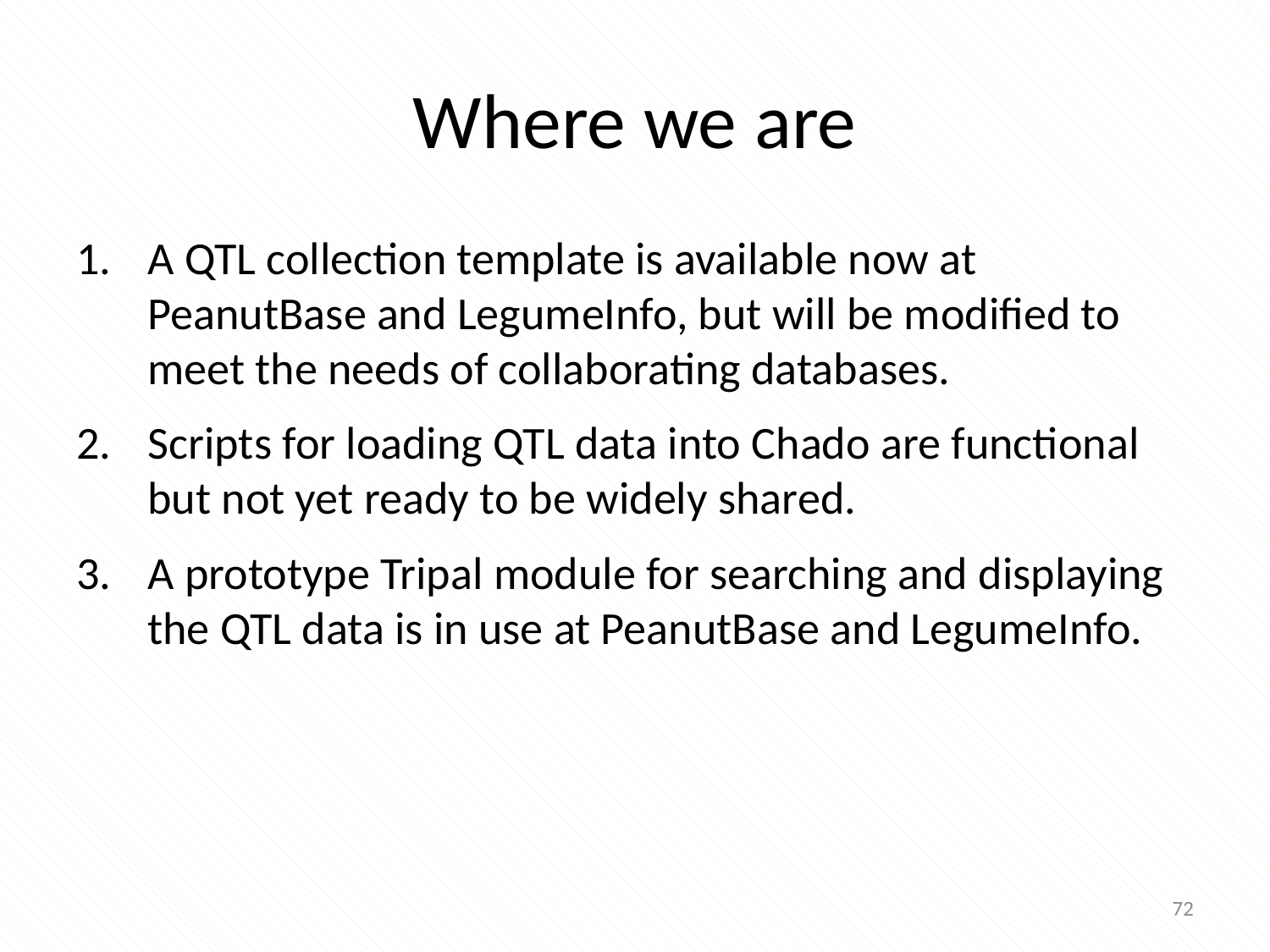

# Where we are
A QTL collection template is available now at PeanutBase and LegumeInfo, but will be modified to meet the needs of collaborating databases.
Scripts for loading QTL data into Chado are functional but not yet ready to be widely shared.
A prototype Tripal module for searching and displaying the QTL data is in use at PeanutBase and LegumeInfo.
72